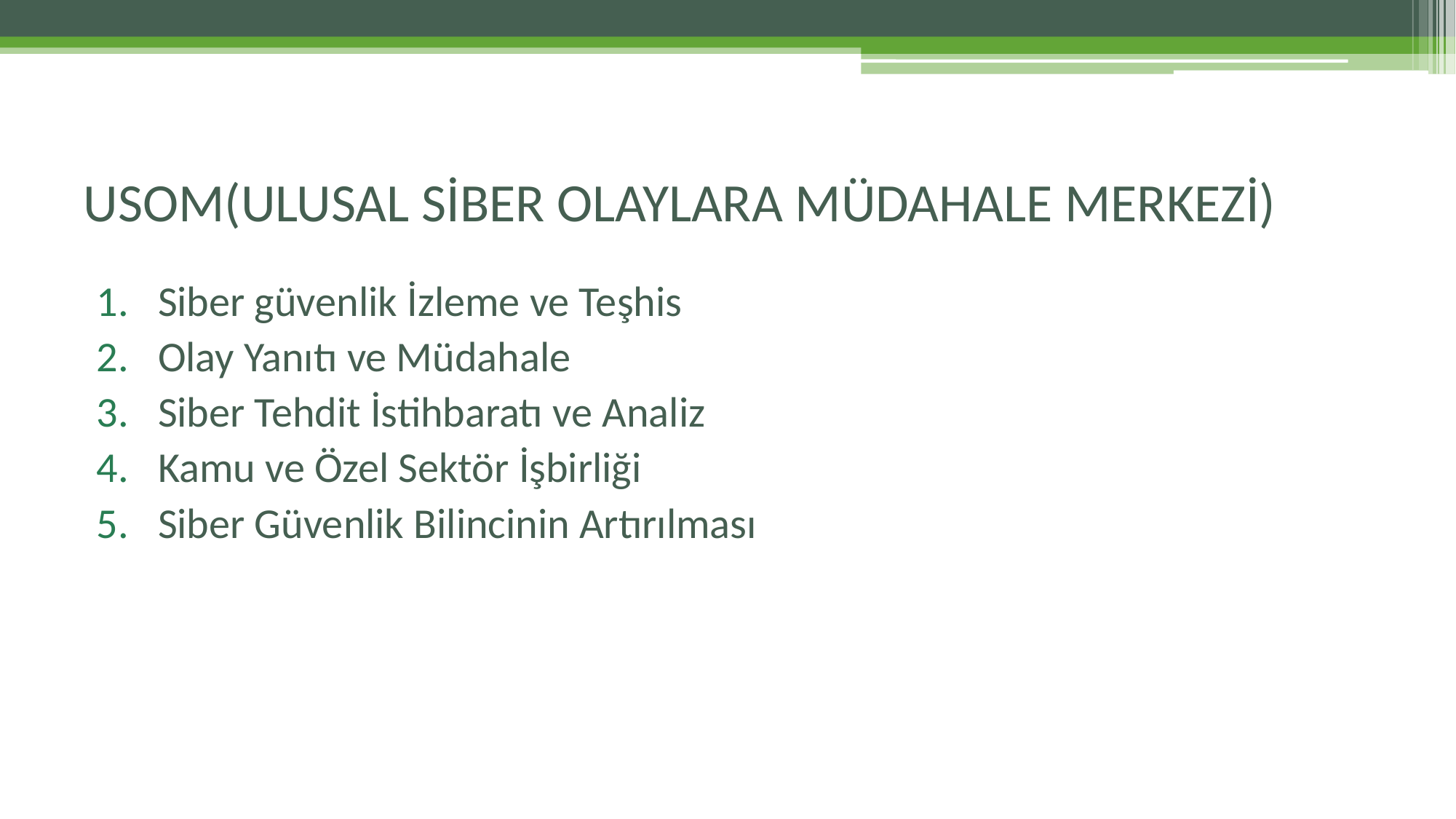

# USOM(ULUSAL SİBER OLAYLARA MÜDAHALE MERKEZİ)
Siber güvenlik İzleme ve Teşhis
Olay Yanıtı ve Müdahale
Siber Tehdit İstihbaratı ve Analiz
Kamu ve Özel Sektör İşbirliği
Siber Güvenlik Bilincinin Artırılması